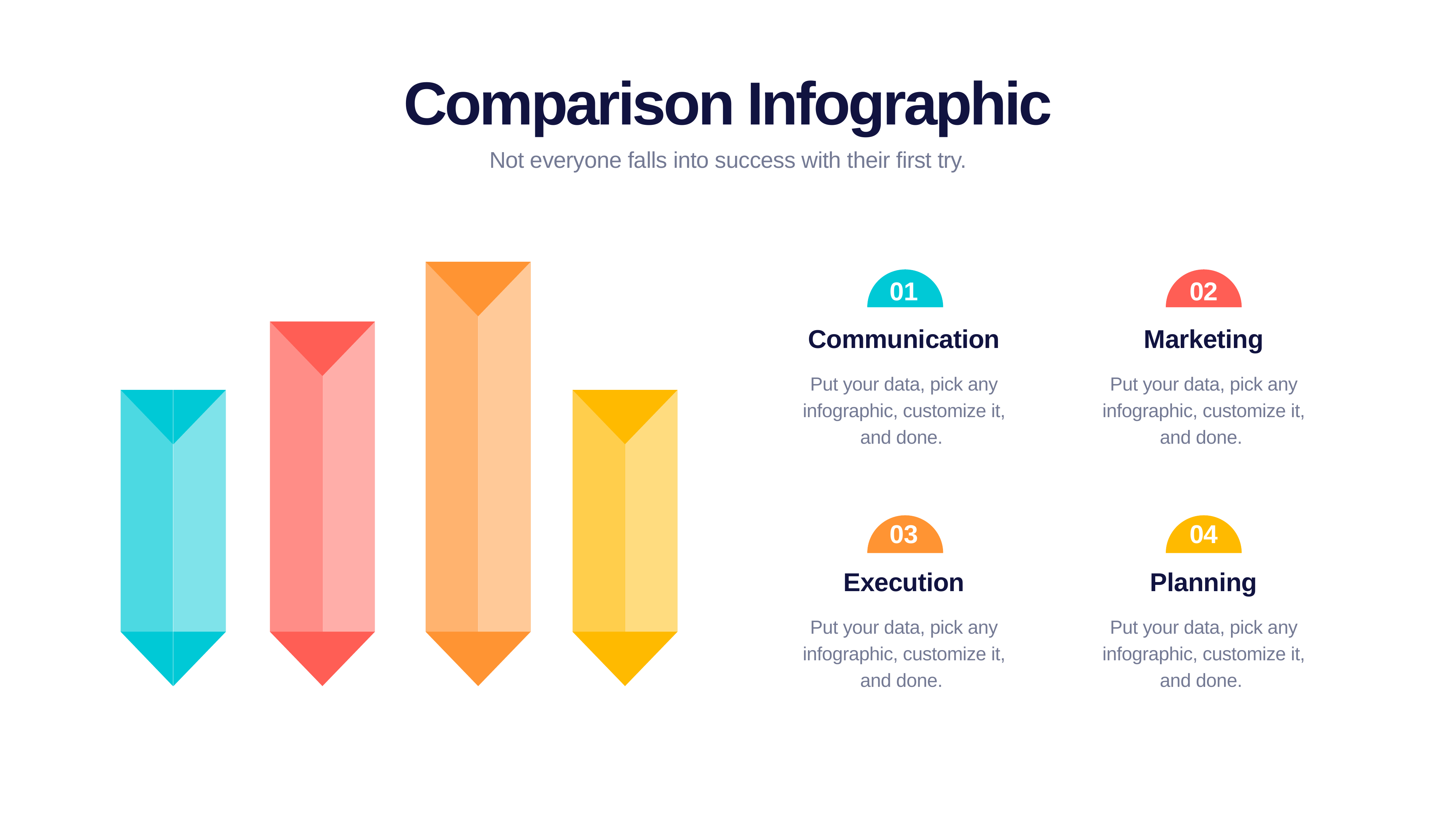

Comparison Infographic
 Not everyone falls into success with their first try.

01
02

Communication
Marketing
Put your data, pick any infographic, customize it, and done.
Put your data, pick any infographic, customize it, and done.

03
04
Execution
Planning
Put your data, pick any infographic, customize it, and done.
Put your data, pick any infographic, customize it, and done.